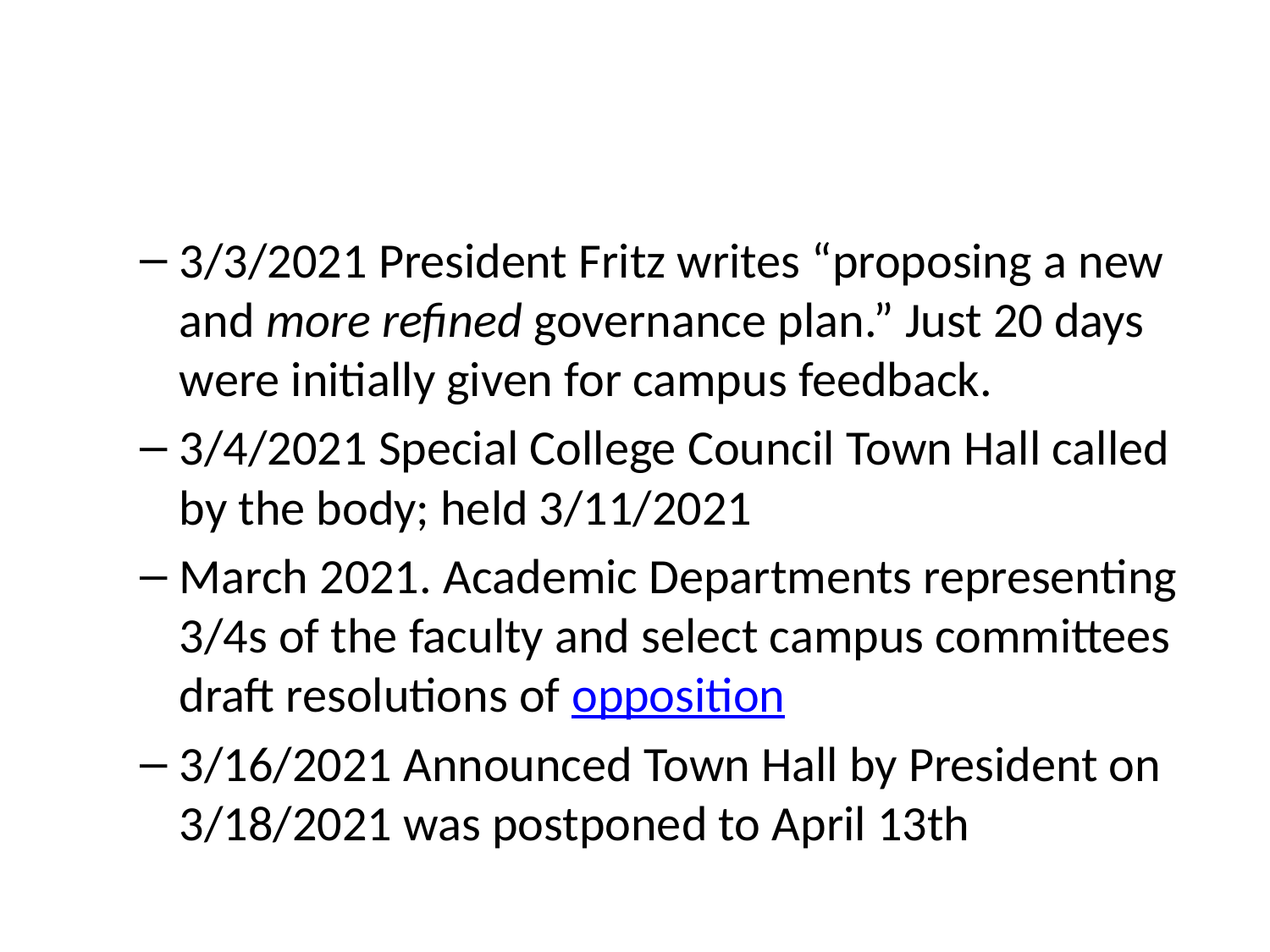

3/3/2021 President Fritz writes “proposing a new and more refined governance plan.” Just 20 days were initially given for campus feedback.
3/4/2021 Special College Council Town Hall called by the body; held 3/11/2021
March 2021. Academic Departments representing 3/4s of the faculty and select campus committees draft resolutions of opposition
3/16/2021 Announced Town Hall by President on 3/18/2021 was postponed to April 13th